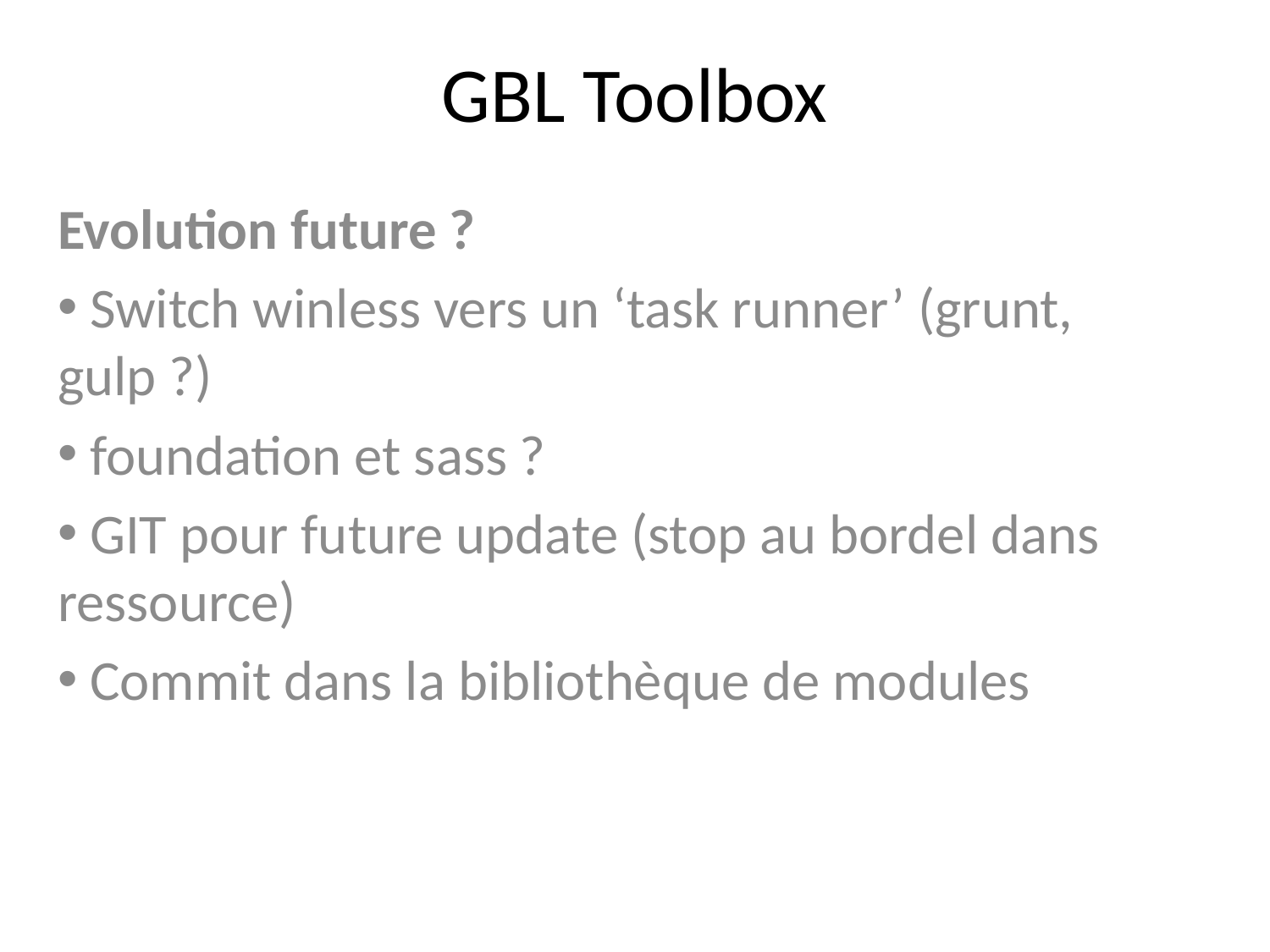

# GBL Toolbox
Evolution future ?
 Switch winless vers un ‘task runner’ (grunt, gulp ?)
 foundation et sass ?
 GIT pour future update (stop au bordel dans ressource)
 Commit dans la bibliothèque de modules